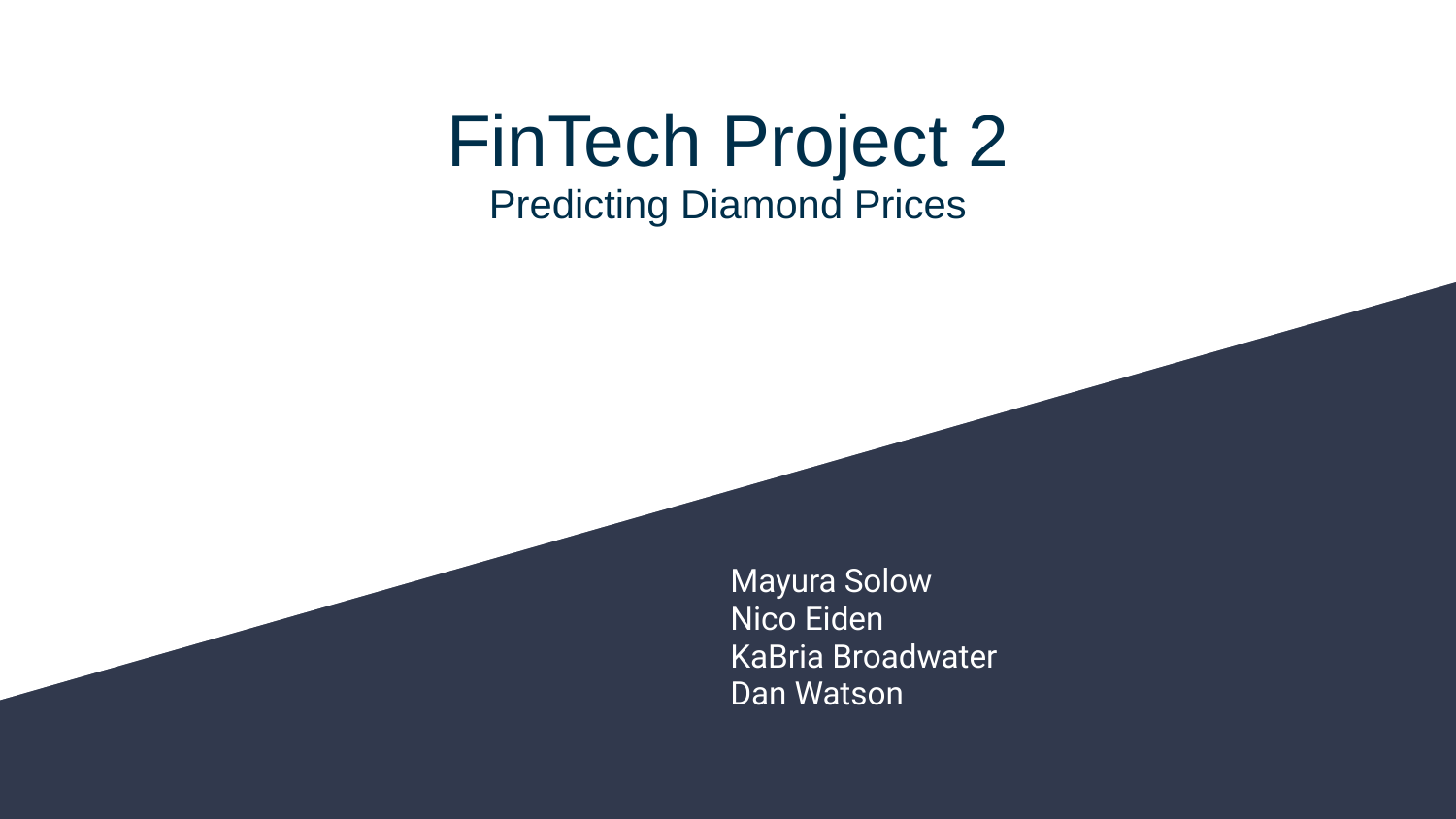

# FinTech Project 2
Predicting Diamond Prices
Mayura Solow
Nico Eiden
KaBria Broadwater
Dan Watson